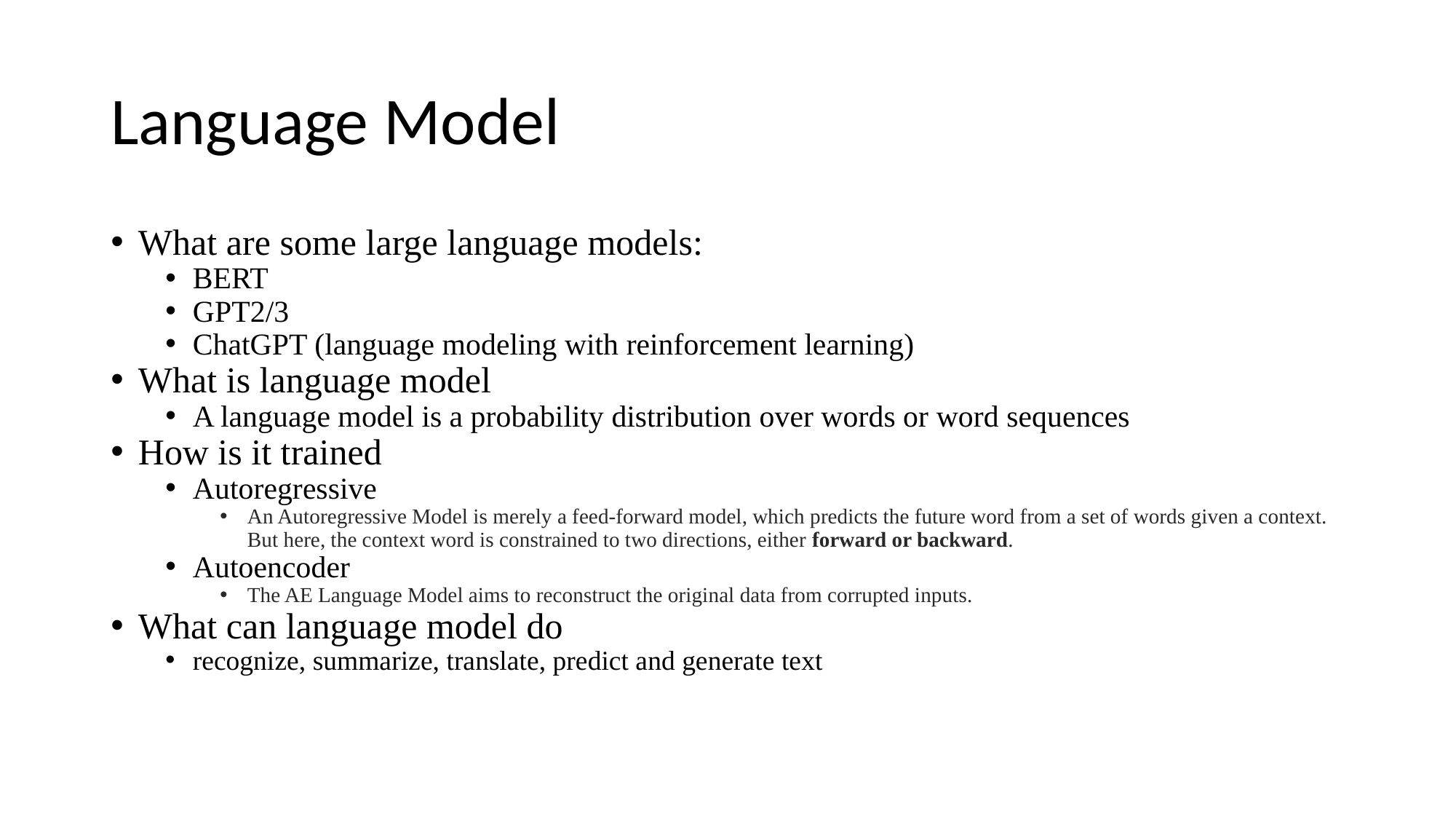

# Language Model
What are some large language models:
BERT
GPT2/3
ChatGPT (language modeling with reinforcement learning)
What is language model
A language model is a probability distribution over words or word sequences
How is it trained
Autoregressive
An Autoregressive Model is merely a feed-forward model, which predicts the future word from a set of words given a context. But here, the context word is constrained to two directions, either forward or backward.
Autoencoder
The AE Language Model aims to reconstruct the original data from corrupted inputs.
What can language model do
recognize, summarize, translate, predict and generate text